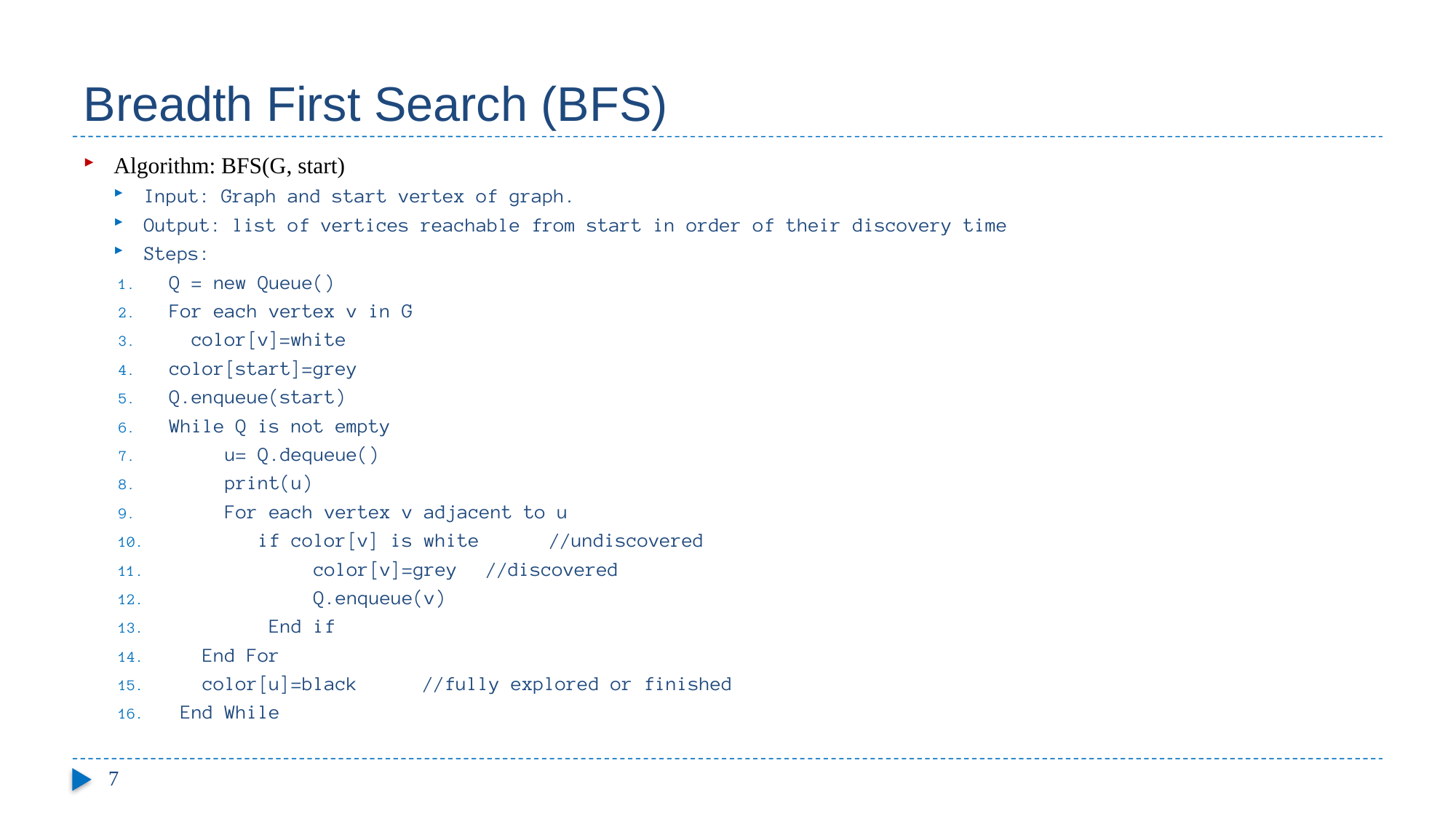

# Breadth First Search (BFS)
Algorithm: BFS(G, start)
Input: Graph and start vertex of graph.
Output: list of vertices reachable from start in order of their discovery time
Steps:
Q = new Queue()
For each vertex v in G
  color[v]=white
color[start]=grey
Q.enqueue(start)
While Q is not empty
     u= Q.dequeue()
     print(u)
     For each vertex v adjacent to u
        if color[v] is white 		//undiscovered
             color[v]=grey		//discovered
             Q.enqueue(v)
         End if
   End For
   color[u]=black 			//fully explored or finished
 End While
7